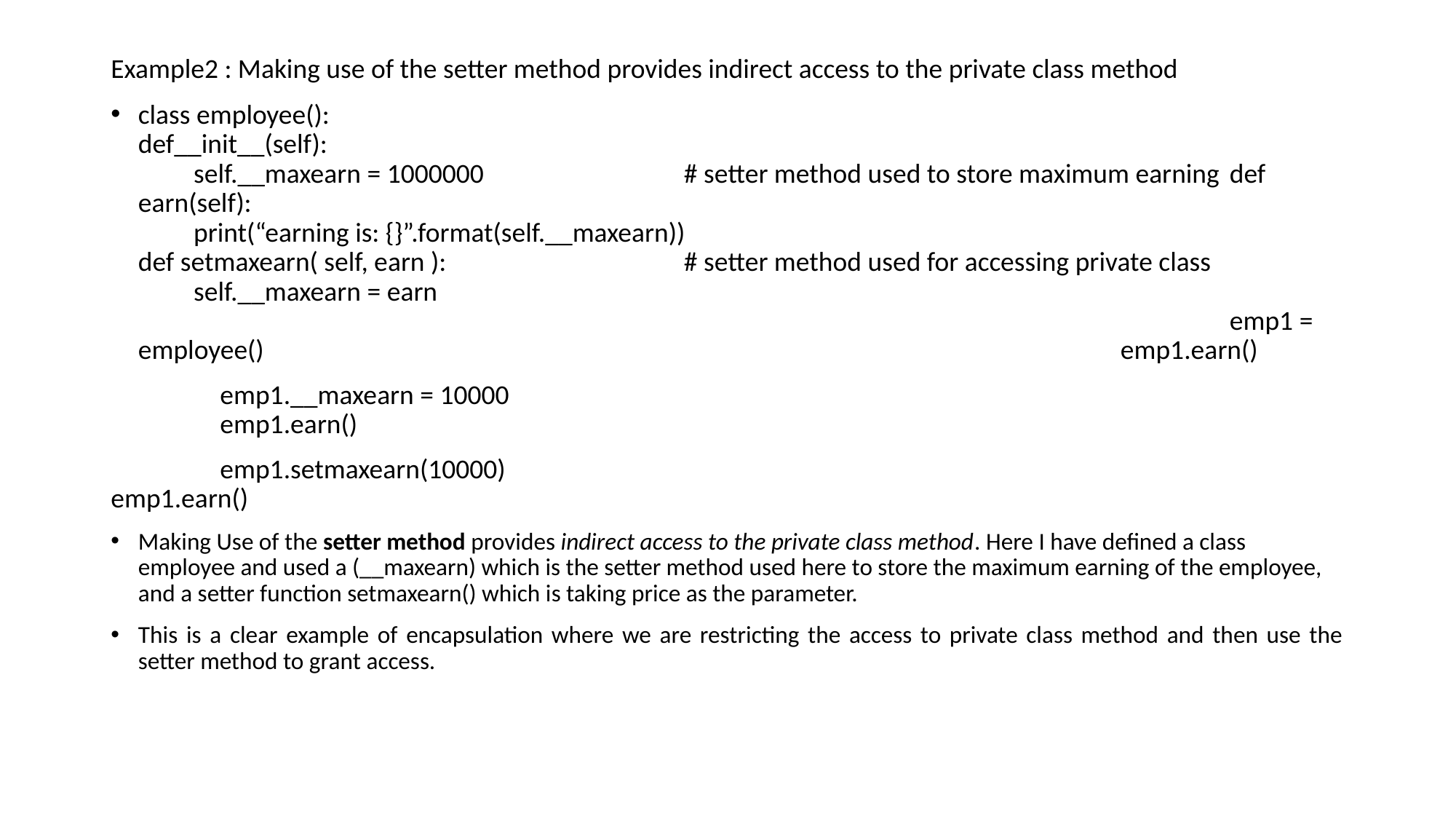

# Example2 : Making use of the setter method provides indirect access to the private class method
class employee(): 									def__init__(self): 										          self.__maxearn = 1000000 		# setter method used to store maximum earning 	def earn(self): 										          print(“earning is: {}”.format(self.__maxearn)) 						def setmaxearn( self, earn ): 			# setter method used for accessing private class 		          self.__maxearn = earn 																			emp1 = employee() 								emp1.earn()
	emp1.__maxearn = 10000									emp1.earn()
	emp1.setmaxearn(10000) 								emp1.earn()
Making Use of the setter method provides indirect access to the private class method. Here I have defined a class employee and used a (__maxearn) which is the setter method used here to store the maximum earning of the employee, and a setter function setmaxearn() which is taking price as the parameter.
This is a clear example of encapsulation where we are restricting the access to private class method and then use the setter method to grant access.